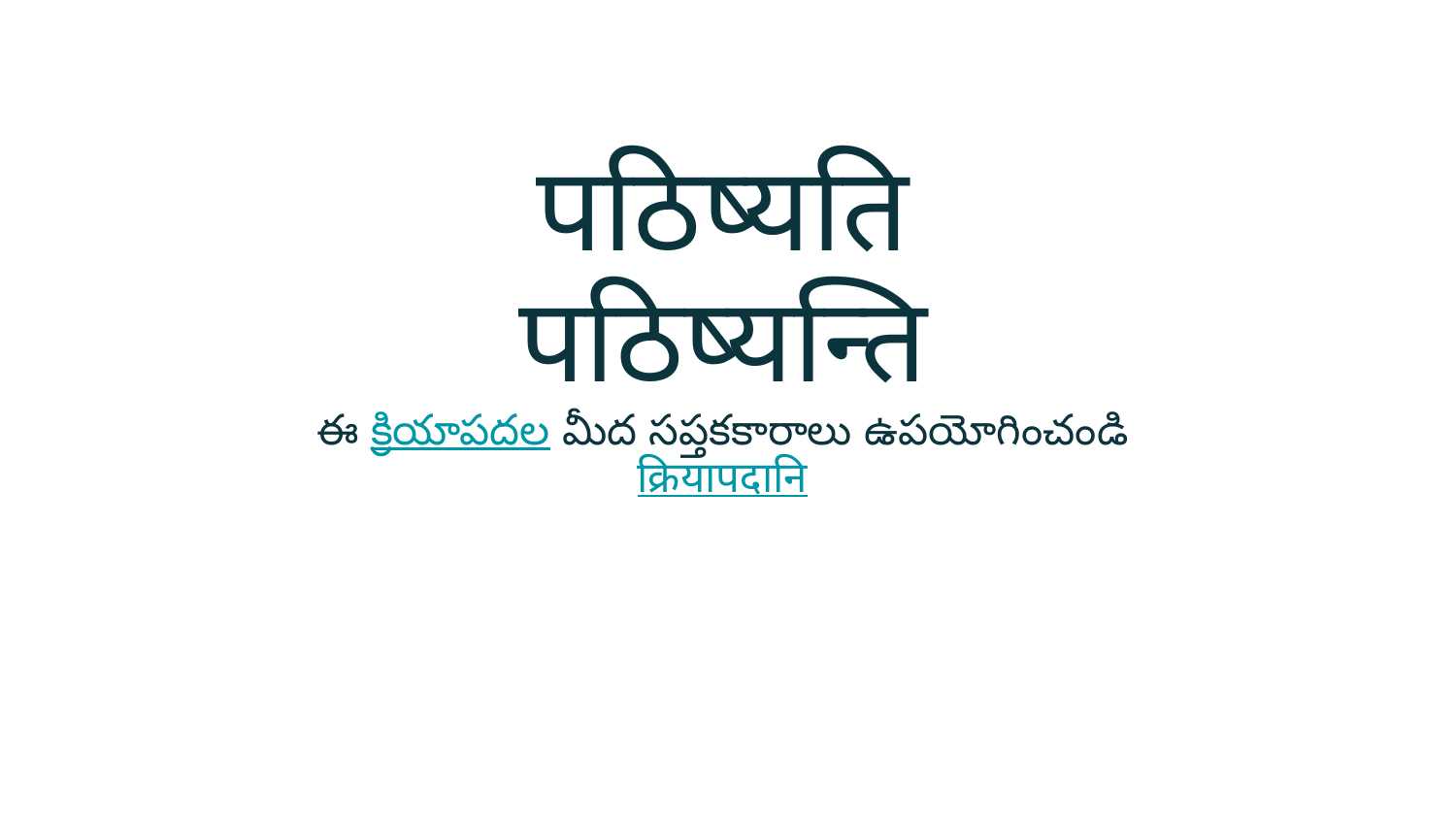

पठिष्यति
पठिष्यन्ति
ఈ క్రియాపదల మీద సప్తకకారాలు ఉపయోగించండి
क्रियापदानि